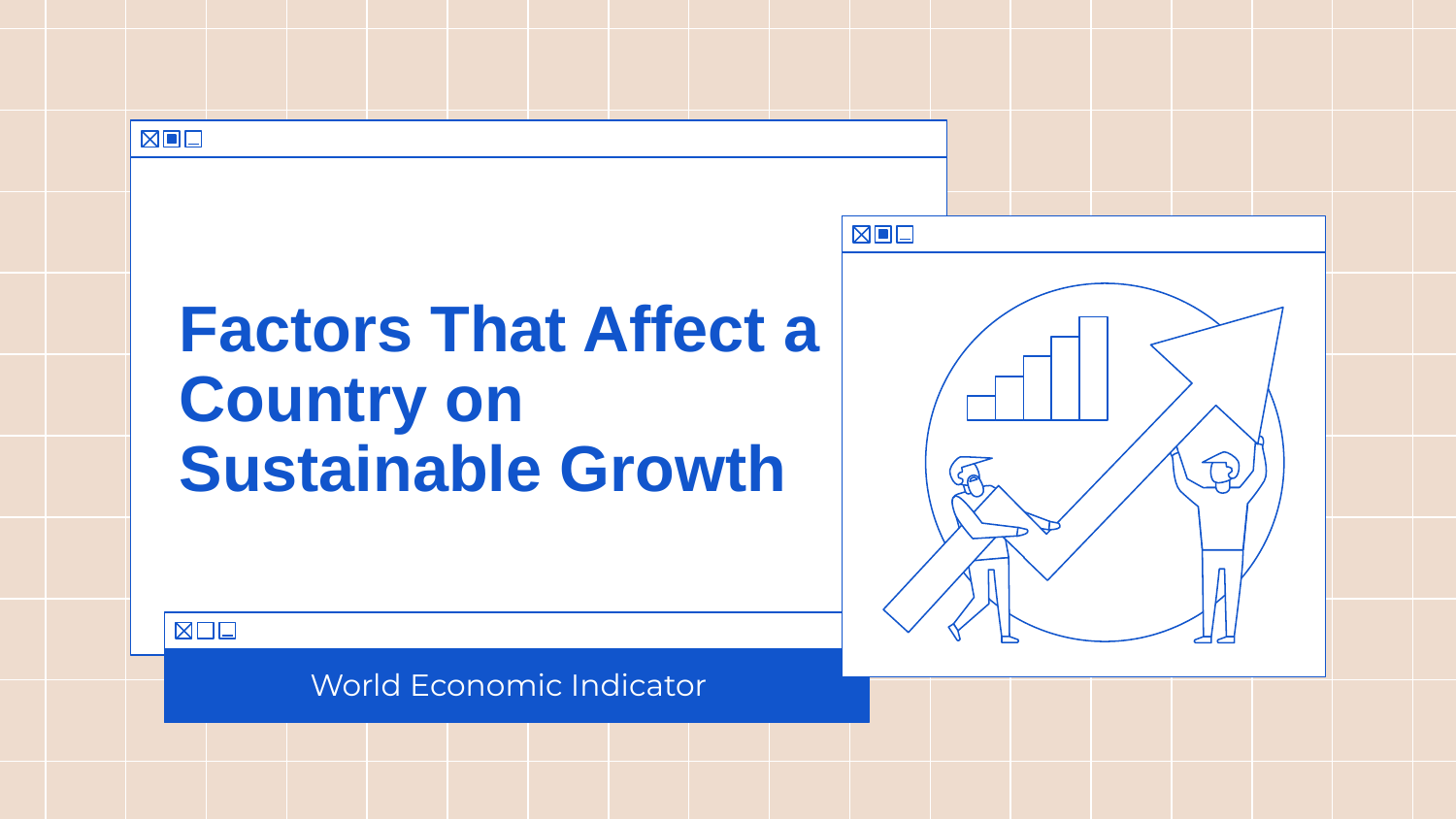

# Factors That Affect a Country on Sustainable Growth

World Economic Indicator